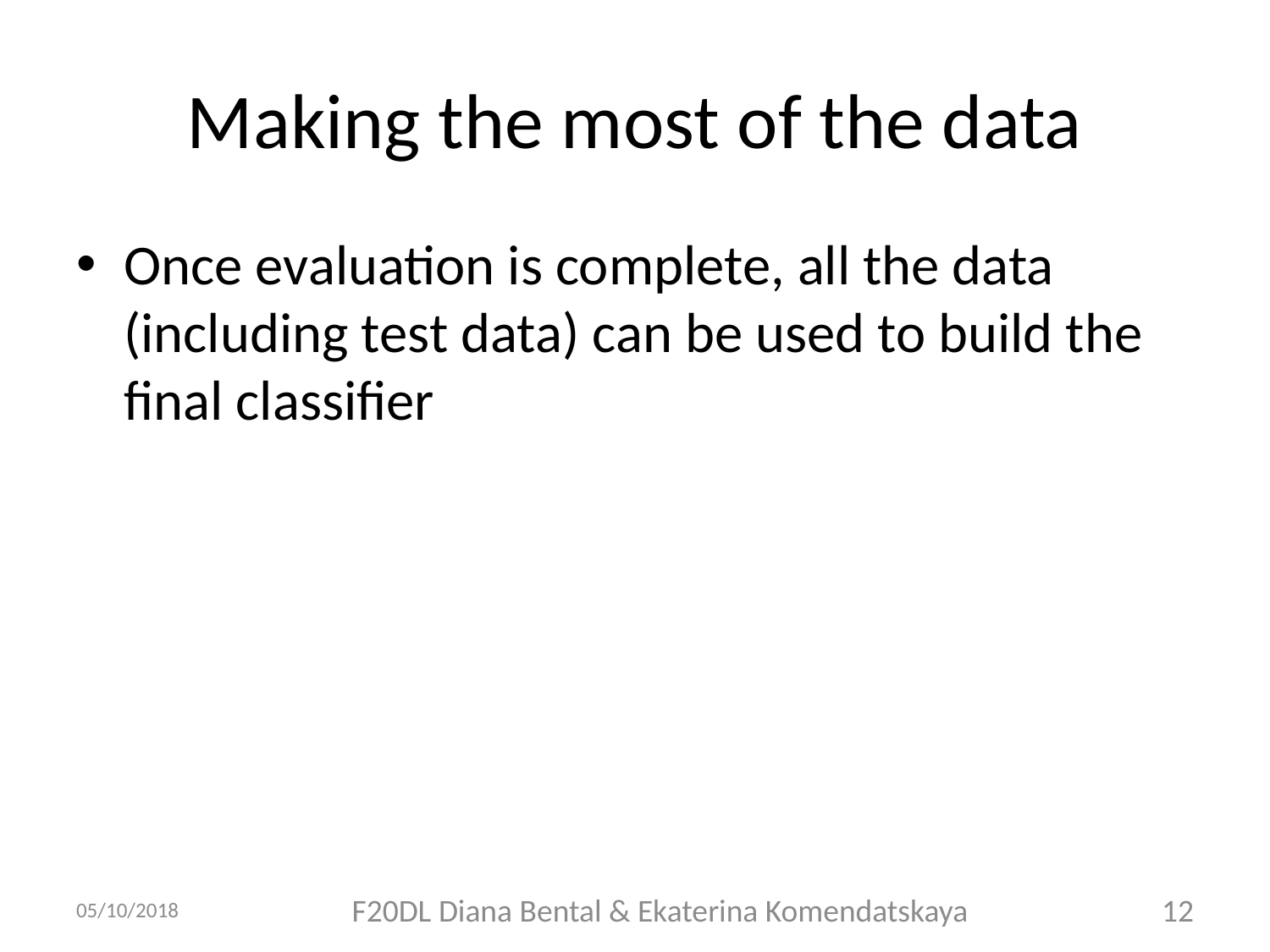

# Making the most of the data
Once evaluation is complete, all the data (including test data) can be used to build the final classifier
05/10/2018
F20DL Diana Bental & Ekaterina Komendatskaya
12